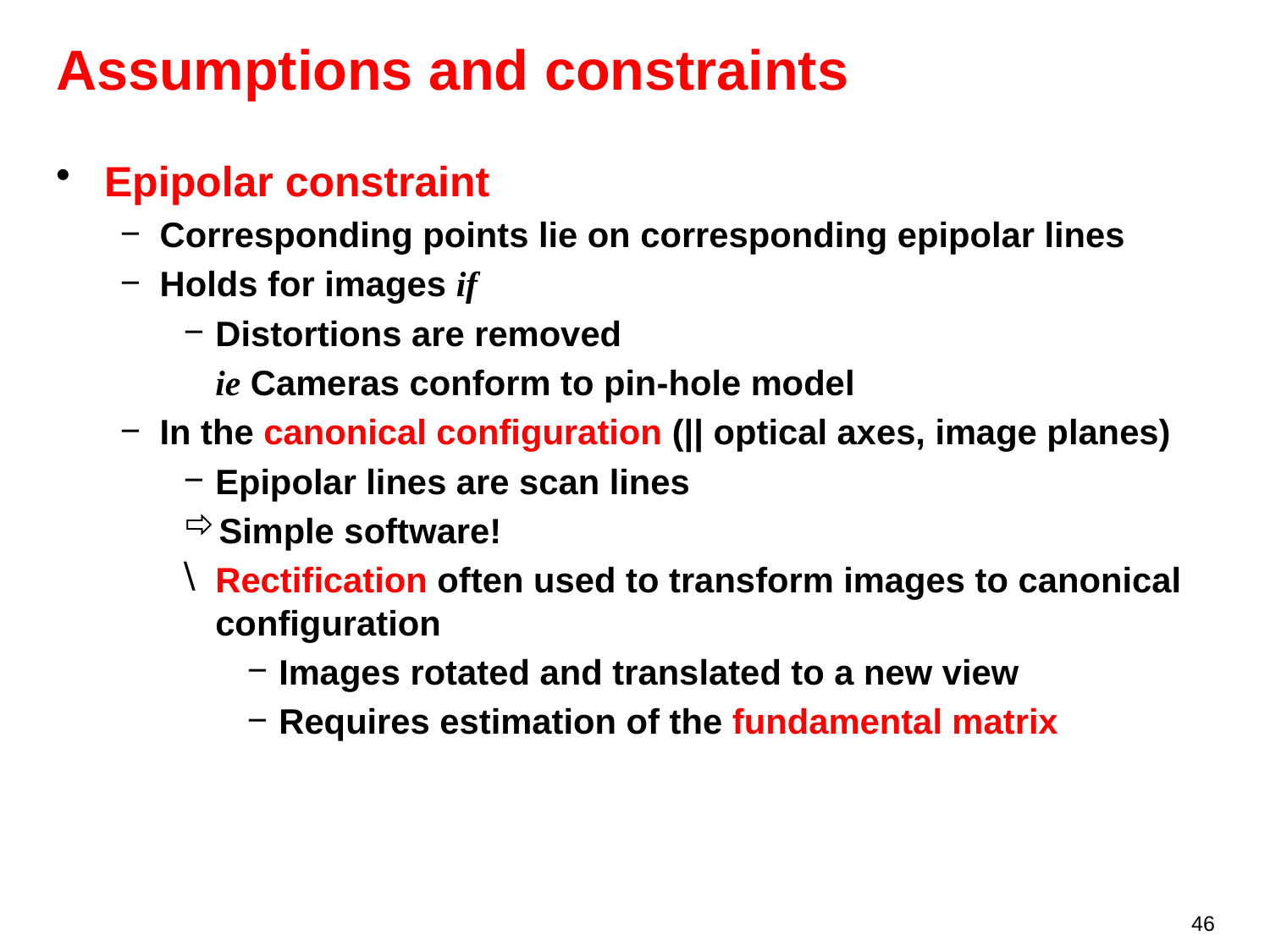

# Assumptions and constraints
Epipolar constraint
Corresponding points lie on corresponding epipolar lines
Holds for images if
Distortions are removed
ie Cameras conform to pin-hole model
In the canonical configuration (|| optical axes, image planes)
Epipolar lines are scan lines
Simple software!
Rectification often used to transform images to canonical configuration
Images rotated and translated to a new view
Requires estimation of the fundamental matrix

46